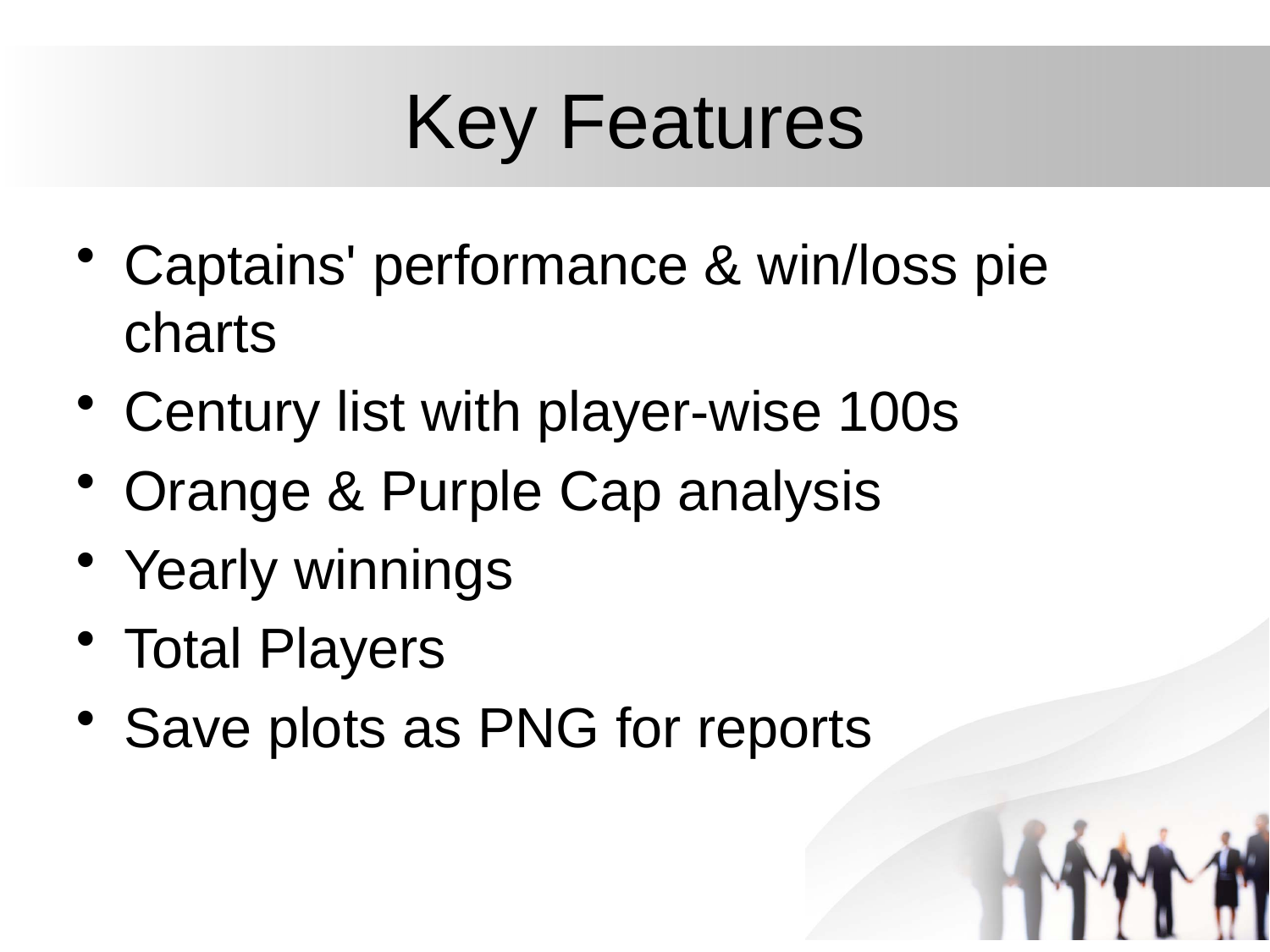

# Key Features
Captains' performance & win/loss pie charts
Century list with player-wise 100s
Orange & Purple Cap analysis
Yearly winnings
Total Players
Save plots as PNG for reports